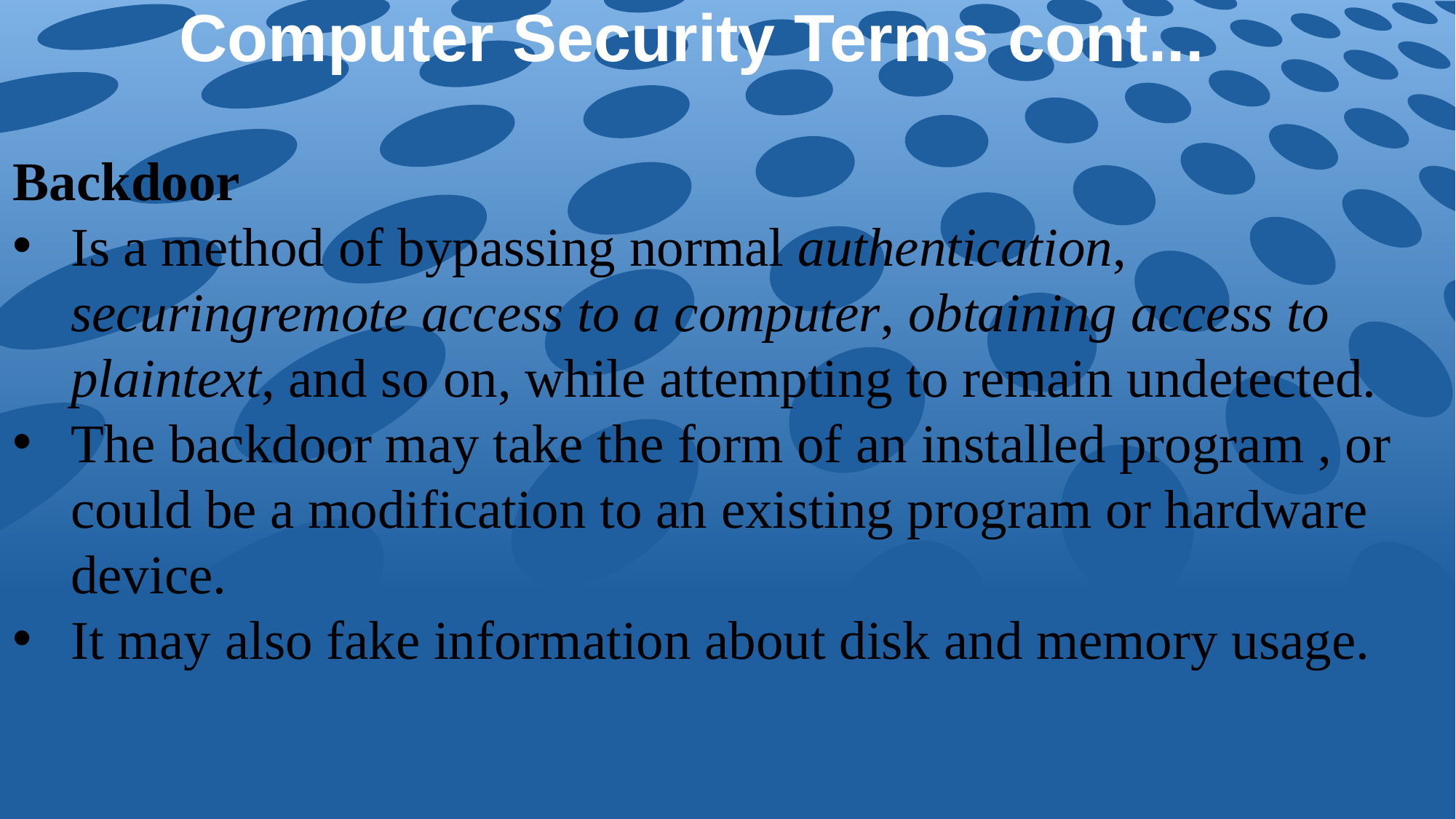

# Computer Security Terms cont...
Backdoor
Is a method of bypassing normal authentication,  securingremote access to a computer, obtaining access to plaintext, and so on, while attempting to remain undetected.
The backdoor may take the form of an installed program , or could be a modification to an existing program or hardware device.
It may also fake information about disk and memory usage.